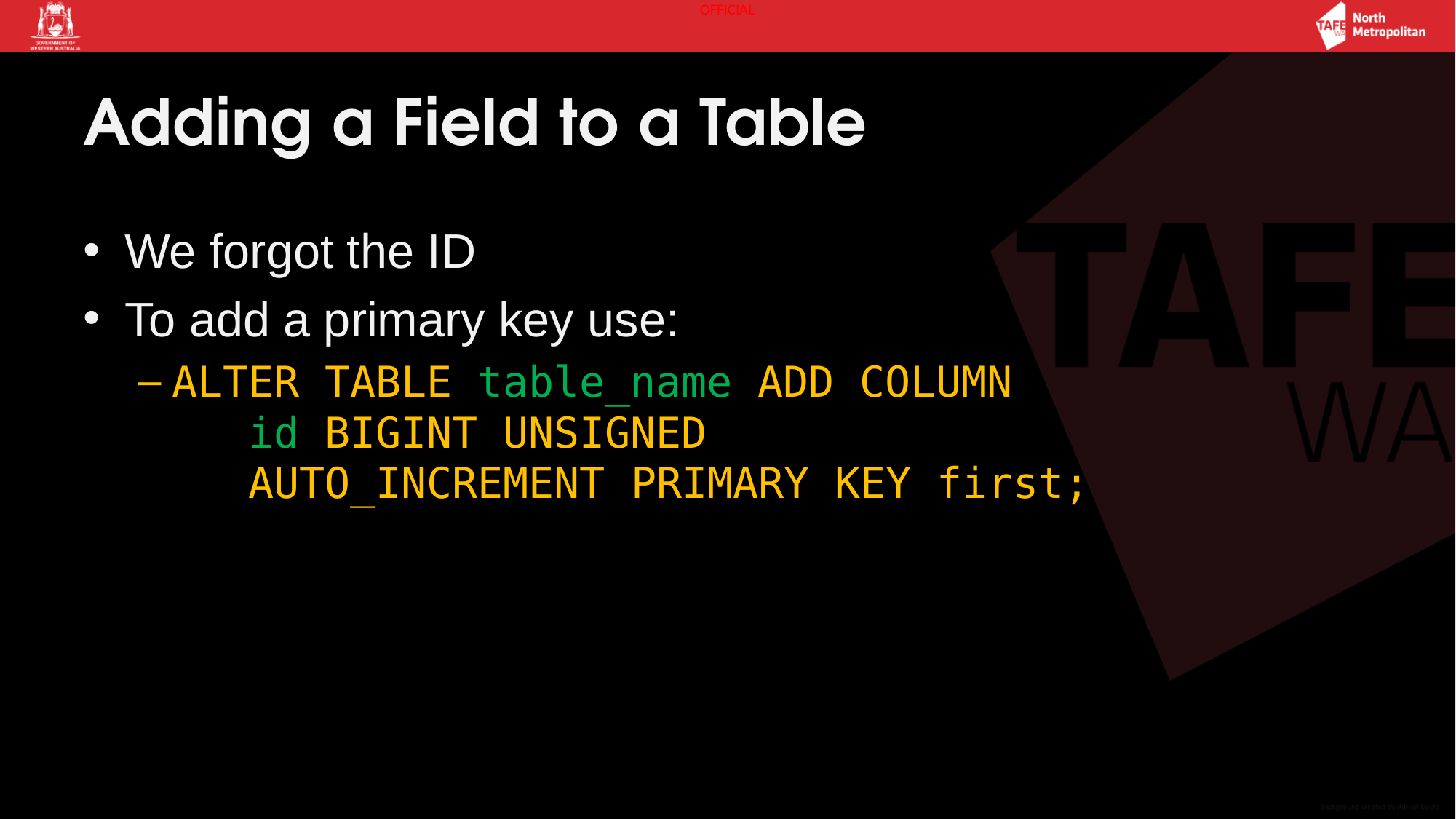

# Adding a Field to a Table
We forgot the ID
To add a primary key use:
ALTER TABLE table_name ADD COLUMN
   id BIGINT UNSIGNED
   AUTO_INCREMENT PRIMARY KEY first;